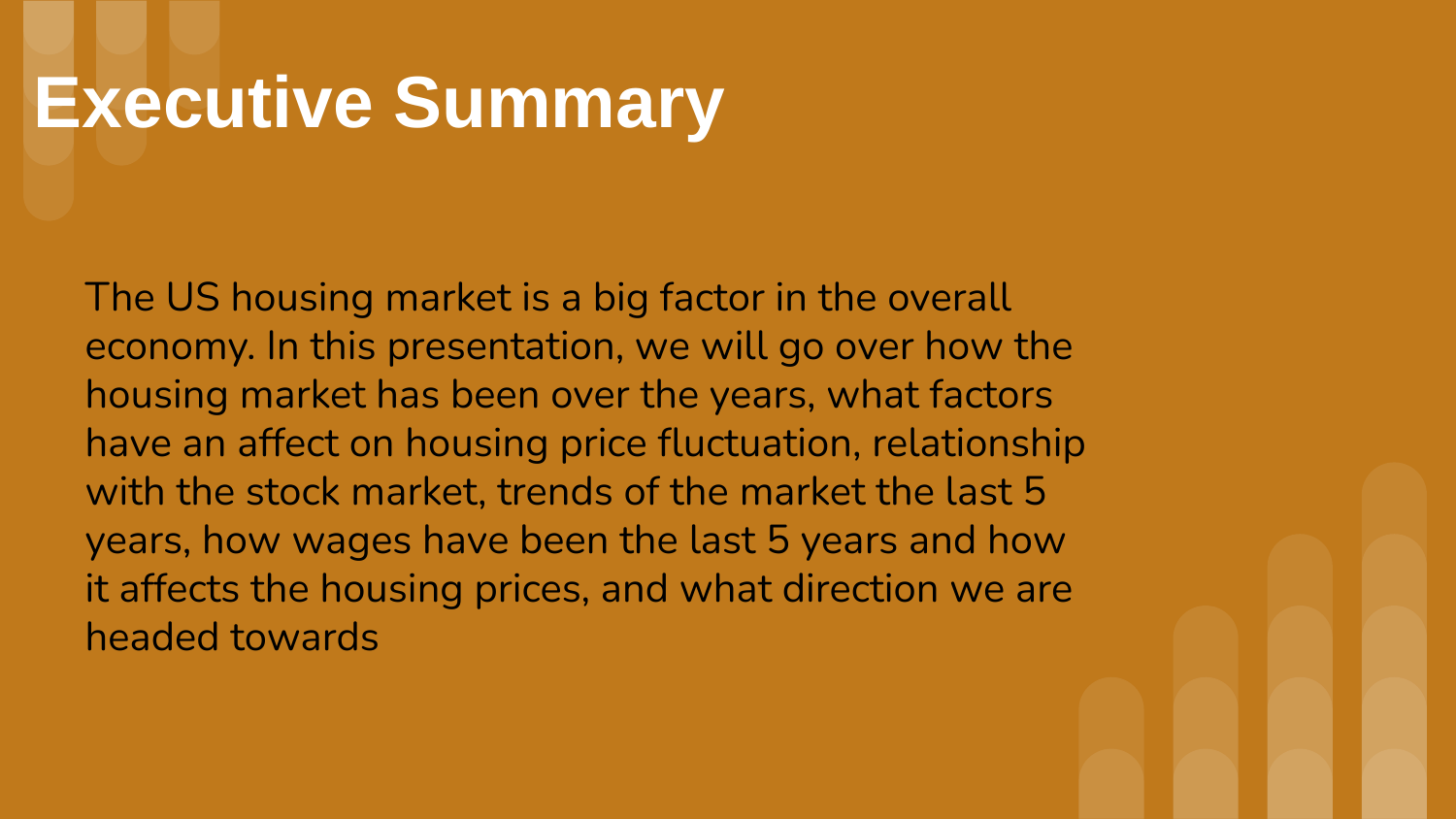

# Executive Summary
The US housing market is a big factor in the overall economy. In this presentation, we will go over how the housing market has been over the years, what factors have an affect on housing price fluctuation, relationship with the stock market, trends of the market the last 5 years, how wages have been the last 5 years and how it affects the housing prices, and what direction we are headed towards